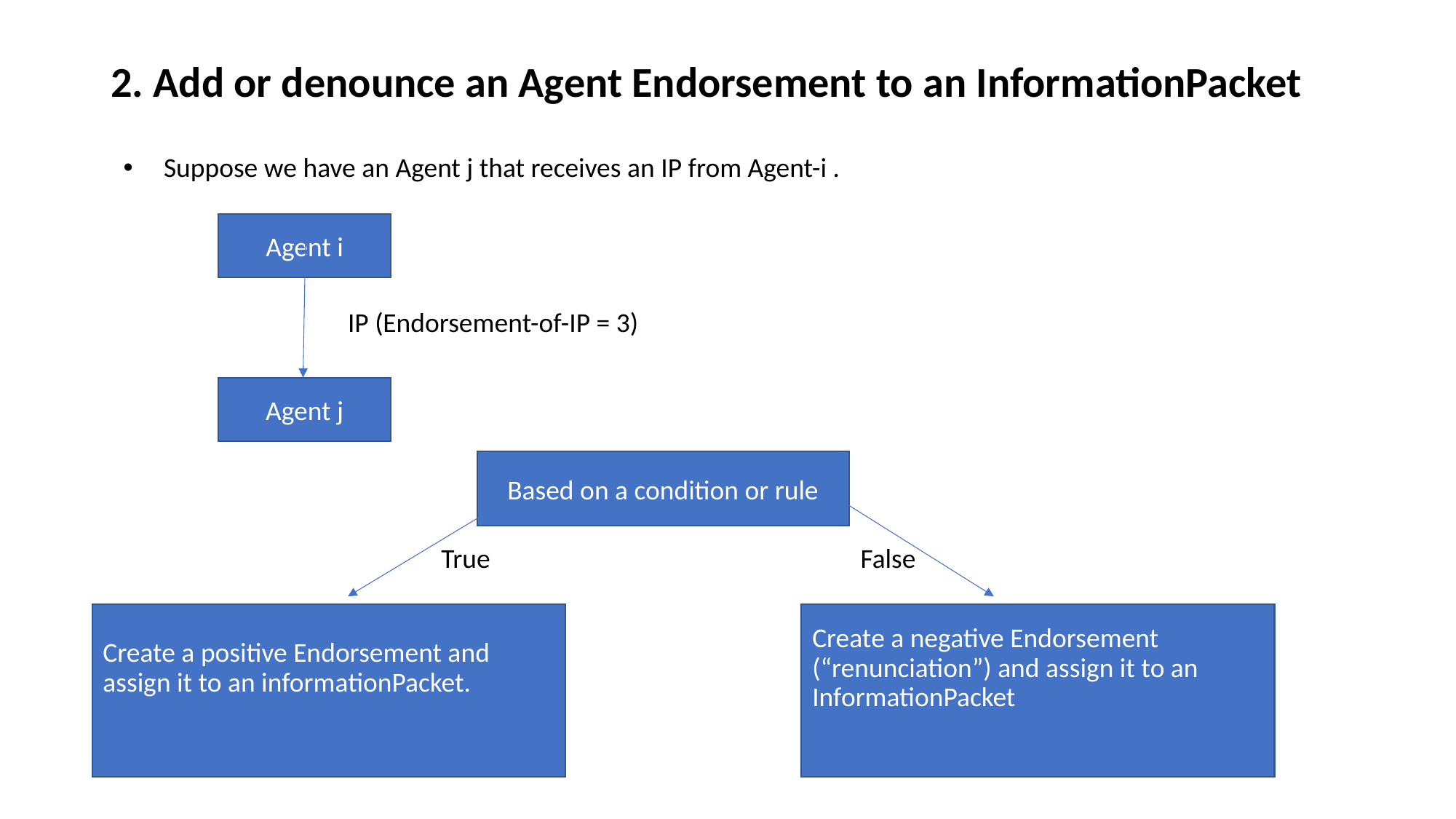

# 2. Add or denounce an Agent Endorsement to an InformationPacket
 Suppose we have an Agent j that receives an IP from Agent-i .
Agent i
IP (Endorsement-of-IP = 3)
Agent j
Based on a condition or rule
False
True
Create a negative Endorsement (“renunciation”) and assign it to an InformationPacket

Create a positive Endorsement and assign it to an informationPacket.